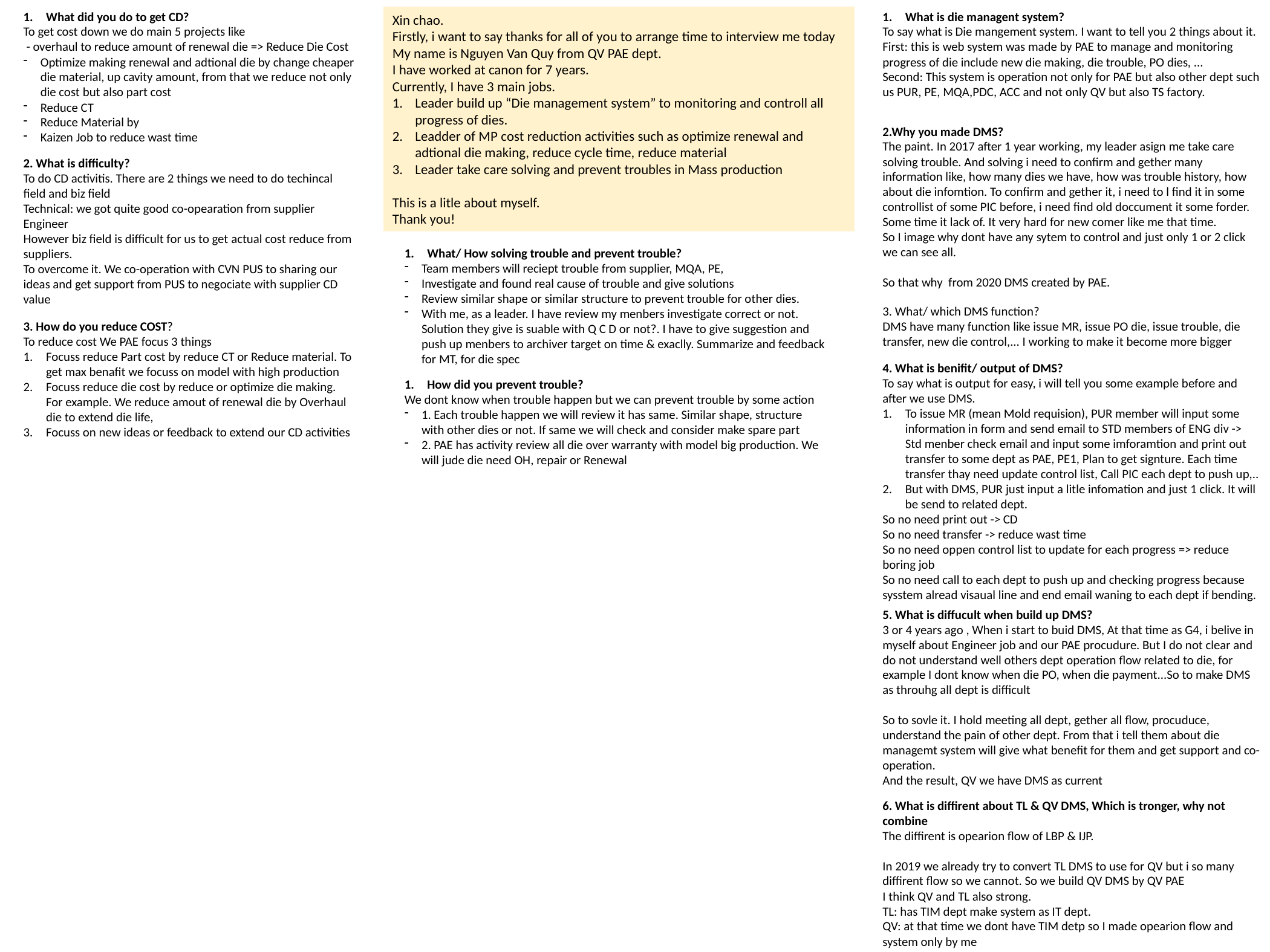

What did you do to get CD?
To get cost down we do main 5 projects like
 - overhaul to reduce amount of renewal die => Reduce Die Cost
Optimize making renewal and adtional die by change cheaper die material, up cavity amount, from that we reduce not only die cost but also part cost
Reduce CT
Reduce Material by
Kaizen Job to reduce wast time
What is die managent system?
To say what is Die mangement system. I want to tell you 2 things about it.
First: this is web system was made by PAE to manage and monitoring progress of die include new die making, die trouble, PO dies, ...
Second: This system is operation not only for PAE but also other dept such us PUR, PE, MQA,PDC, ACC and not only QV but also TS factory.
Xin chao.
Firstly, i want to say thanks for all of you to arrange time to interview me today
My name is Nguyen Van Quy from QV PAE dept.
I have worked at canon for 7 years.
Currently, I have 3 main jobs.
Leader build up “Die management system” to monitoring and controll all progress of dies.
Leadder of MP cost reduction activities such as optimize renewal and adtional die making, reduce cycle time, reduce material
Leader take care solving and prevent troubles in Mass production

This is a litle about myself.
Thank you!
2.Why you made DMS?
The paint. In 2017 after 1 year working, my leader asign me take care solving trouble. And solving i need to confirm and gether many information like, how many dies we have, how was trouble history, how about die infomtion. To confirm and gether it, i need to l find it in some controllist of some PIC before, i need find old doccument it some forder. Some time it lack of. It very hard for new comer like me that time.
So I image why dont have any sytem to control and just only 1 or 2 click we can see all.

So that why  from 2020 DMS created by PAE.
2. What is difficulty?
To do CD activitis. There are 2 things we need to do techincal field and biz field
Technical: we got quite good co-opearation from supplier Engineer
However biz field is difficult for us to get actual cost reduce from suppliers.
To overcome it. We co-operation with CVN PUS to sharing our ideas and get support from PUS to negociate with supplier CD value

What/ How solving trouble and prevent trouble?
Team members will reciept trouble from supplier, MQA, PE,
Investigate and found real cause of trouble and give solutions
Review similar shape or similar structure to prevent trouble for other dies.
With me, as a leader. I have review my menbers investigate correct or not. Solution they give is suable with Q C D or not?. I have to give suggestion and push up menbers to archiver target on time & exaclly. Summarize and feedback for MT, for die spec
3. What/ which DMS function?
DMS have many function like issue MR, issue PO die, issue trouble, die transfer, new die control,... I working to make it become more bigger

3. How do you reduce COST?
To reduce cost We PAE focus 3 things
Focuss reduce Part cost by reduce CT or Reduce material. To get max benafit we focuss on model with high production
Focuss reduce die cost by reduce or optimize die making. For example. We reduce amout of renewal die by Overhaul die to extend die life,
Focuss on new ideas or feedback to extend our CD activities
4. What is benifit/ output of DMS?
To say what is output for easy, i will tell you some example before and after we use DMS.
To issue MR (mean Mold requision), PUR member will input some information in form and send email to STD members of ENG div -> Std menber check email and input some imforamtion and print out transfer to some dept as PAE, PE1, Plan to get signture. Each time transfer thay need update control list, Call PIC each dept to push up,..
But with DMS, PUR just input a litle infomation and just 1 click. It will be send to related dept.
So no need print out -> CD
So no need transfer -> reduce wast time
So no need oppen control list to update for each progress => reduce boring job
So no need call to each dept to push up and checking progress because sysstem alread visaual line and end email waning to each dept if bending.

How did you prevent trouble?
We dont know when trouble happen but we can prevent trouble by some action
1. Each trouble happen we will review it has same. Similar shape, structure with other dies or not. If same we will check and consider make spare part
2. PAE has activity review all die over warranty with model big production. We will jude die need OH, repair or Renewal
5. What is diffucult when build up DMS?
3 or 4 years ago , When i start to buid DMS, At that time as G4, i belive in myself about Engineer job and our PAE procudure. But I do not clear and do not understand well others dept operation flow related to die, for example I dont know when die PO, when die payment...So to make DMS as throuhg all dept is difficult

So to sovle it. I hold meeting all dept, gether all flow, procuduce, understand the pain of other dept. From that i tell them about die managemt system will give what benefit for them and get support and co-operation.
And the result, QV we have DMS as current

6. What is diffirent about TL & QV DMS, Which is tronger, why not combine
The diffirent is opearion flow of LBP & IJP.

In 2019 we already try to convert TL DMS to use for QV but i so many diffirent flow so we cannot. So we build QV DMS by QV PAE
I think QV and TL also strong.
TL: has TIM dept make system as IT dept.
QV: at that time we dont have TIM detp so I made opearion flow and system only by me